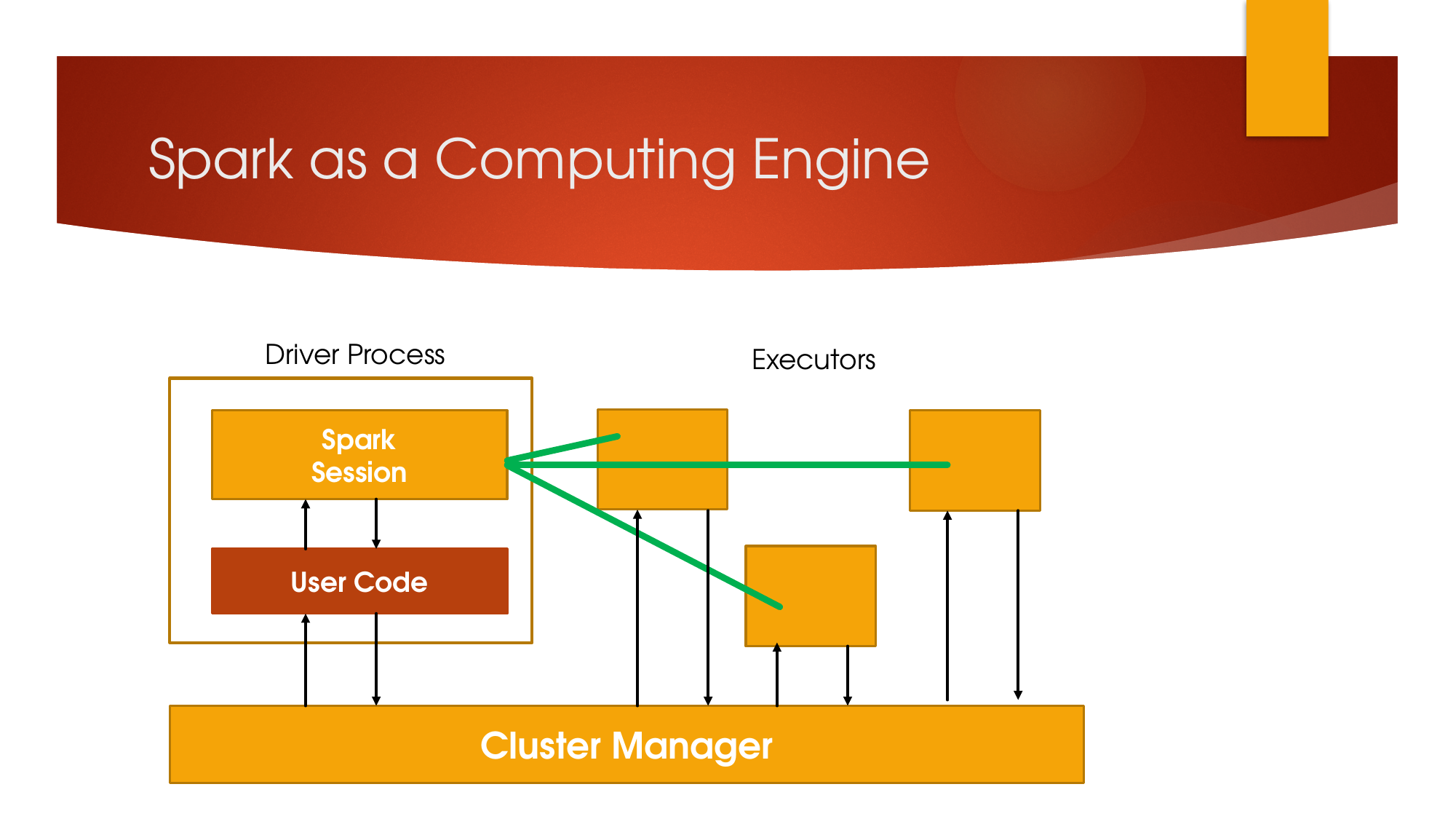

# Spark as a Computing Engine
Driver Process
Executors

Spark
Session

User Code
Cluster Manager